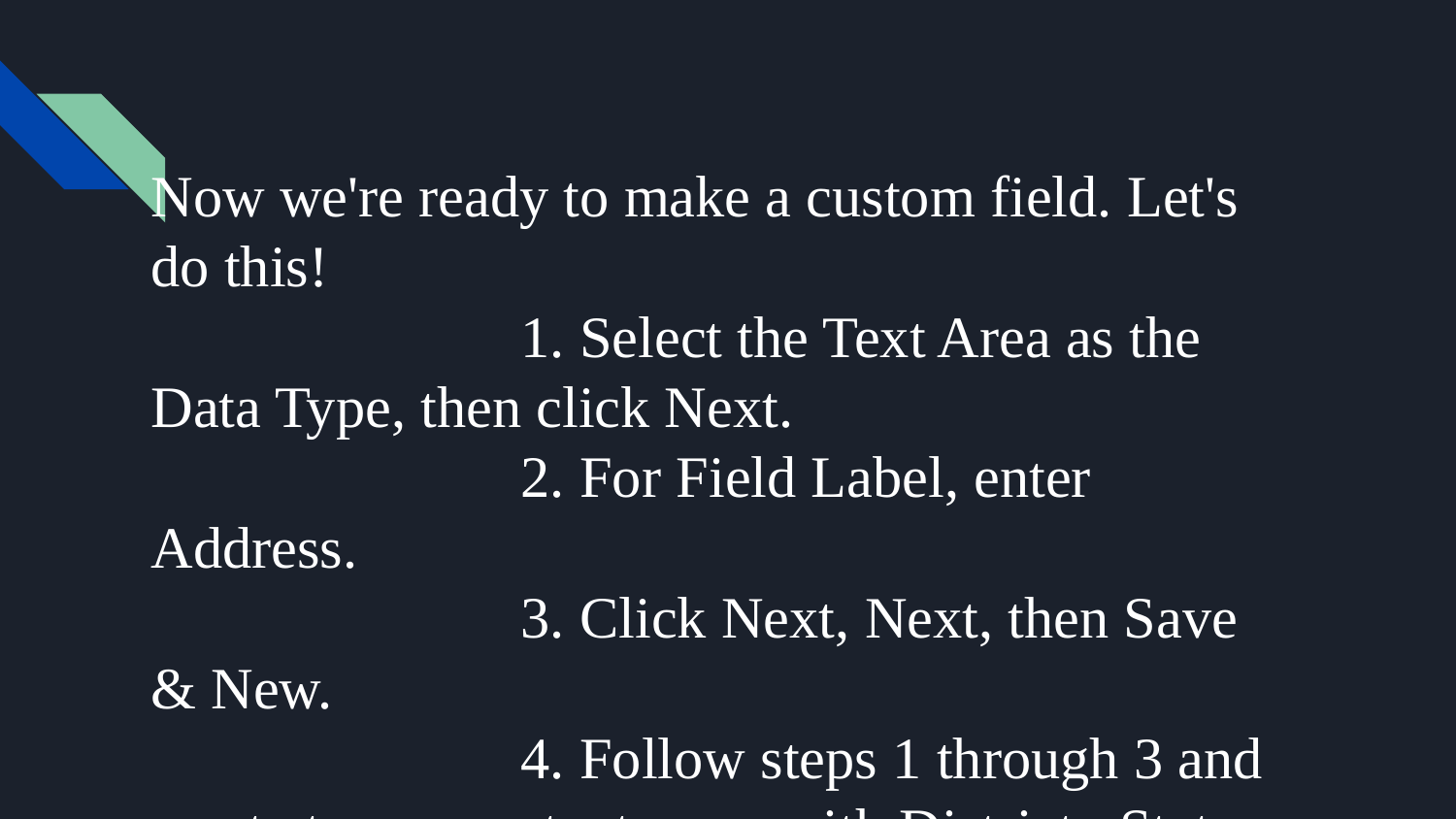

# Now we're ready to make a custom field. Let's do this!
                         1. Select the Text Area as the Data Type, then click Next.
                         2. For Field Label, enter Address.
                         3. Click Next, Next, then Save & New.
                         4. Follow steps 1 through 3 and create two more text areas with District , State and School websites as the field labels.